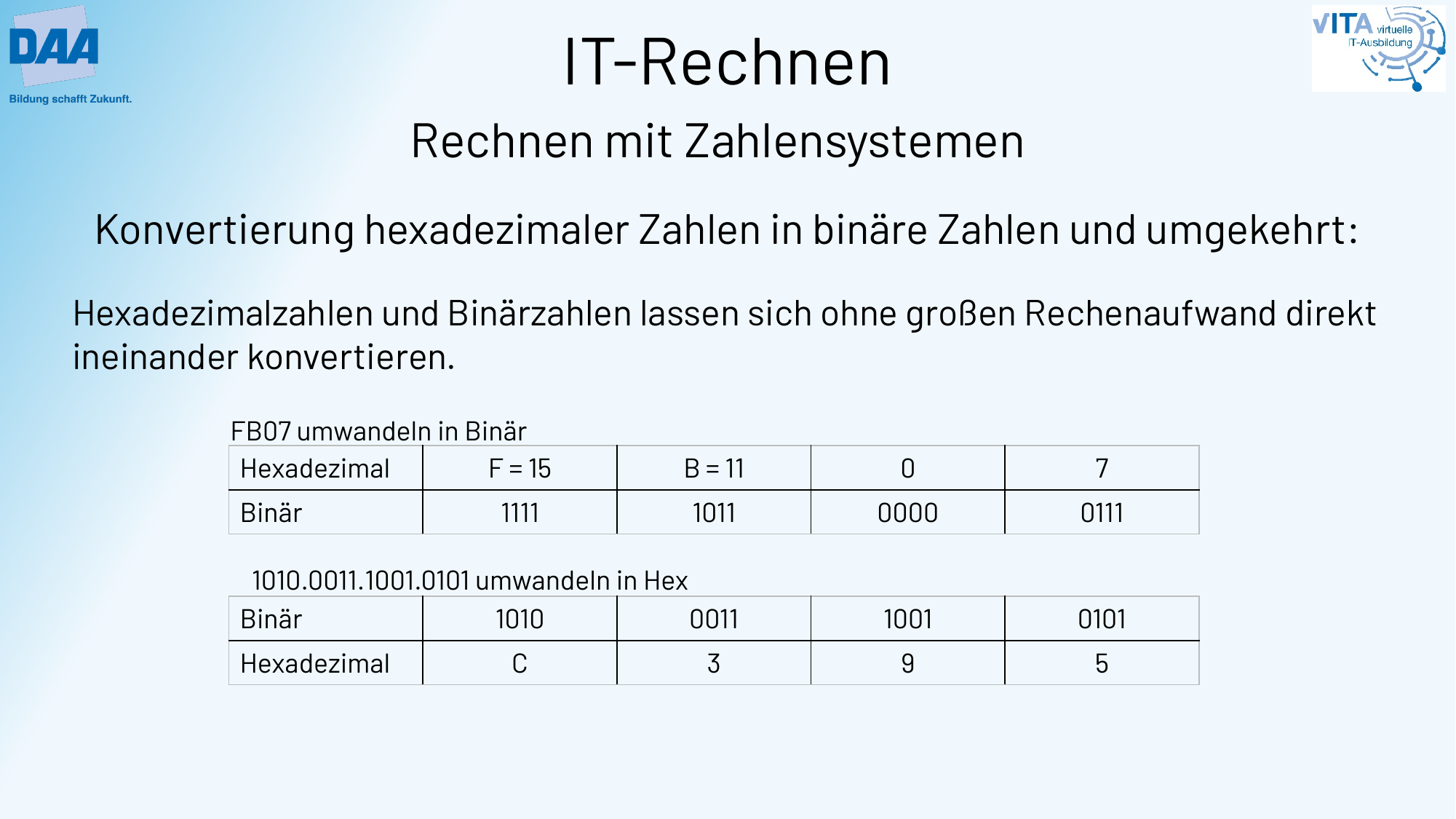

Konvertierung hexadezimaler Zahlen in binäre Zahlen und umgekehrt:
Hexadezimalzahlen und Binärzahlen lassen sich ohne großen Rechenaufwand direkt ineinander konvertieren.
FB07 umwandeln in Binär
| Hexadezimal | F = 15 | B = 11 | 0 | 7 |
| --- | --- | --- | --- | --- |
| Binär | 1111 | 1011 | 0000 | 0111 |
1010.0011.1001.0101 umwandeln in Hex
| Binär | 1010 | 0011 | 1001 | 0101 |
| --- | --- | --- | --- | --- |
| Hexadezimal | C | 3 | 9 | 5 |